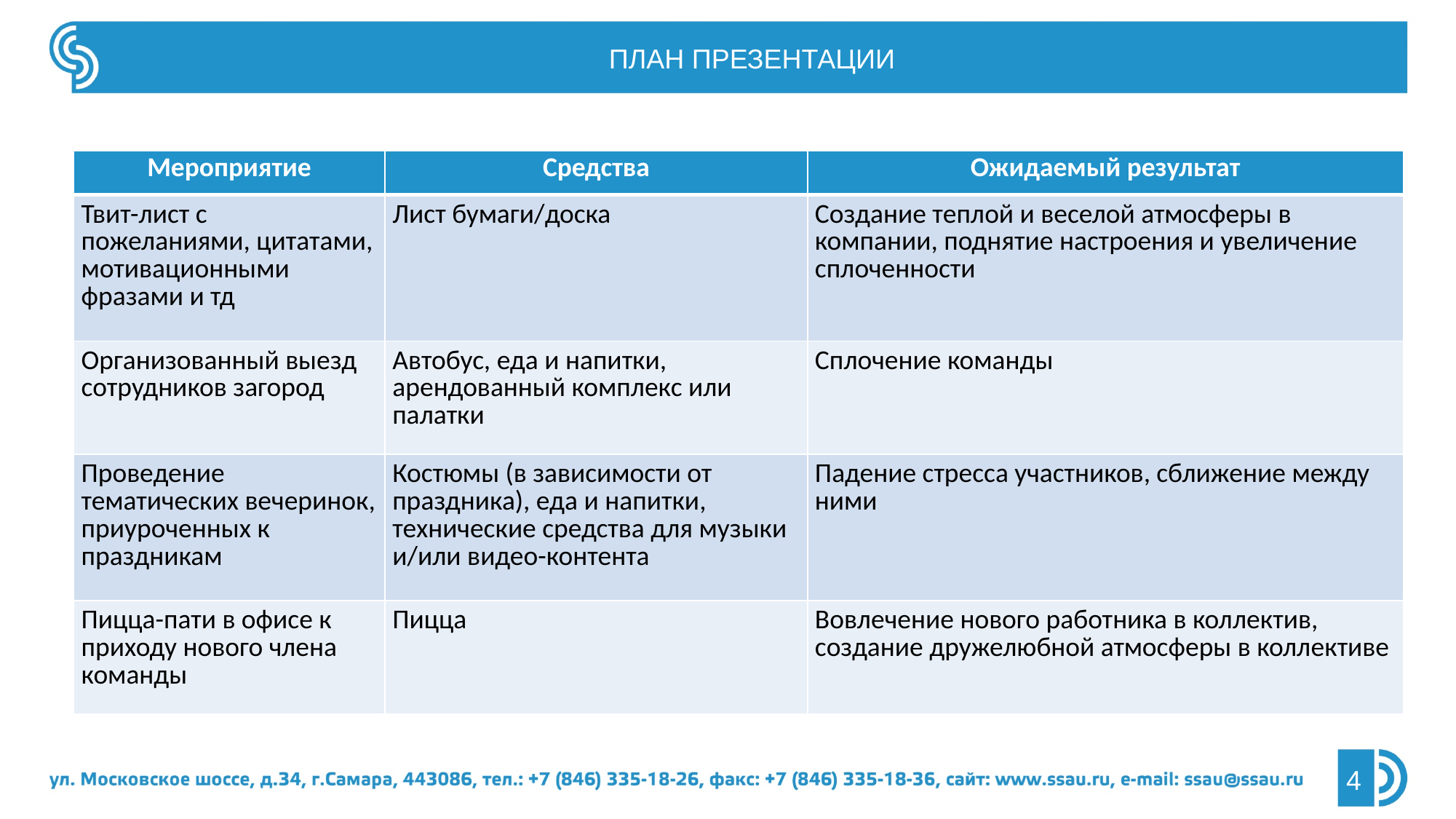

ПЛАН ПРЕЗЕНТАЦИИ
| Мероприятие | Средства | Ожидаемый результат |
| --- | --- | --- |
| Твит-лист с пожеланиями, цитатами, мотивационными фразами и тд | Лист бумаги/доска | Создание теплой и веселой атмосферы в компании, поднятие настроения и увеличение сплоченности |
| Организованный выезд сотрудников загород | Автобус, еда и напитки, арендованный комплекс или палатки | Сплочение команды |
| Проведение тематических вечеринок, приуроченных к праздникам | Костюмы (в зависимости от праздника), еда и напитки, технические средства для музыки и/или видео-контента | Падение стресса участников, сближение между ними |
| Пицца-пати в офисе к приходу нового члена команды | Пицца | Вовлечение нового работника в коллектив, создание дружелюбной атмосферы в коллективе |
4